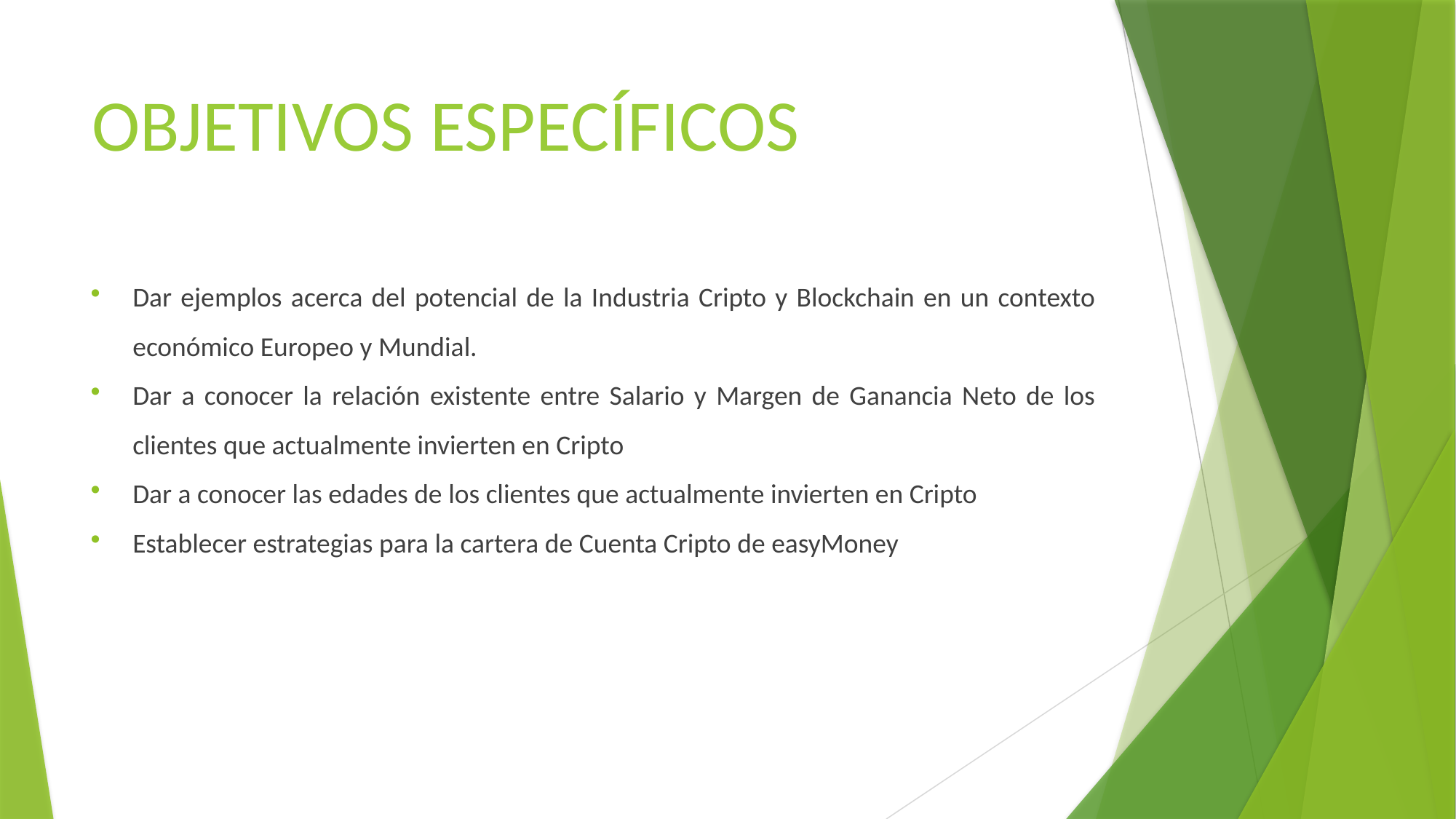

# objetivos específicos
Dar ejemplos acerca del potencial de la Industria Cripto y Blockchain en un contexto económico Europeo y Mundial.
Dar a conocer la relación existente entre Salario y Margen de Ganancia Neto de los clientes que actualmente invierten en Cripto
Dar a conocer las edades de los clientes que actualmente invierten en Cripto
Establecer estrategias para la cartera de Cuenta Cripto de easyMoney